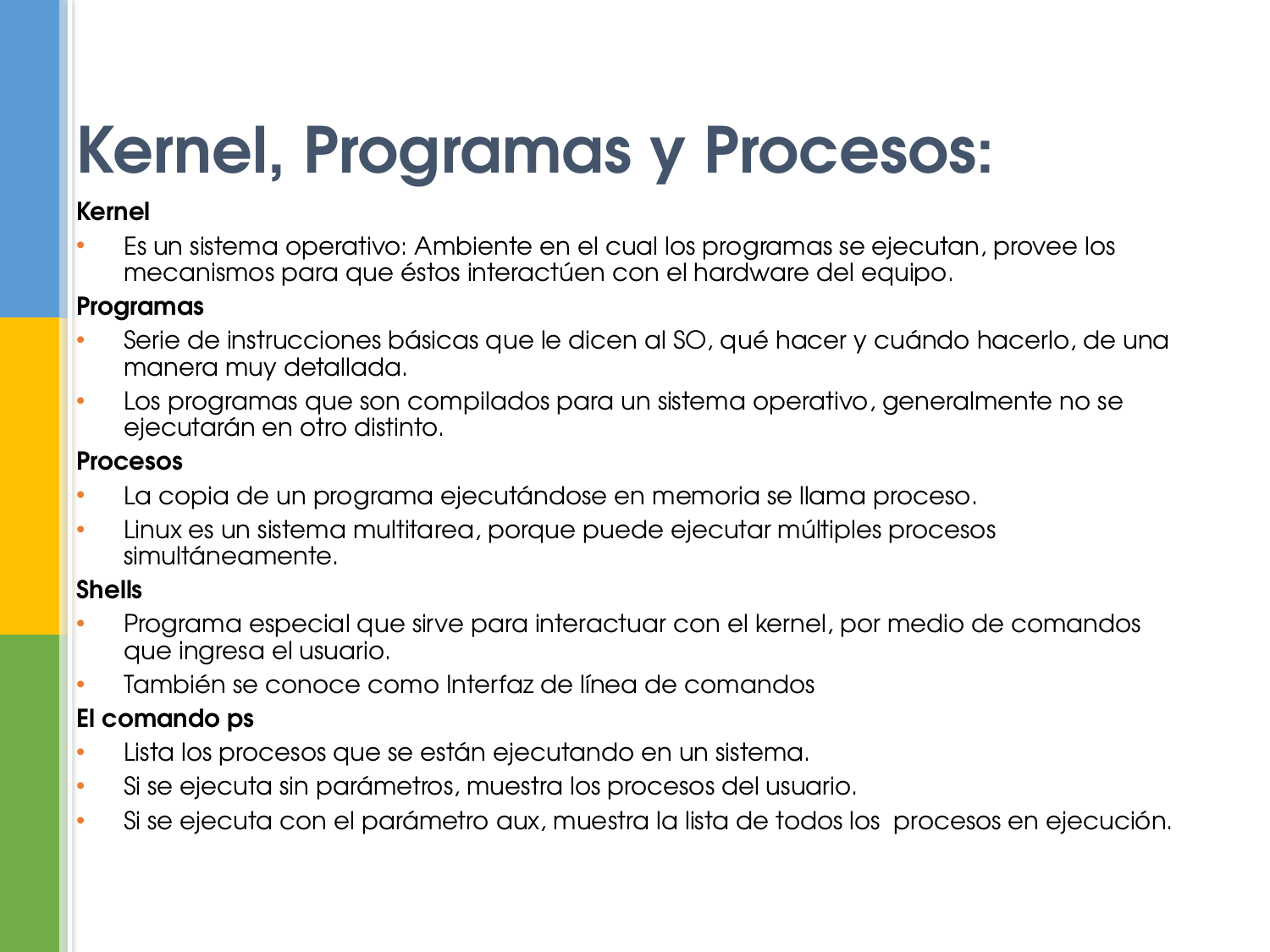

Kernel, Programas y Procesos:
Kernel
Es un sistema operativo: Ambiente en el cual los programas se ejecutan, provee los mecanismos para que éstos interactúen con el hardware del equipo.
Programas
Serie de instrucciones básicas que le dicen al SO, qué hacer y cuándo hacerlo, de una manera muy detallada.
Los programas que son compilados para un sistema operativo, generalmente no se ejecutarán en otro distinto.
Procesos
La copia de un programa ejecutándose en memoria se llama proceso.
Linux es un sistema multitarea, porque puede ejecutar múltiples procesos simultáneamente.
Shells
Programa especial que sirve para interactuar con el kernel, por medio de comandos que ingresa el usuario.
También se conoce como Interfaz de línea de comandos
El comando ps
Lista los procesos que se están ejecutando en un sistema.
Si se ejecuta sin parámetros, muestra los procesos del usuario.
Si se ejecuta con el parámetro aux, muestra la lista de todos los  procesos en ejecución.